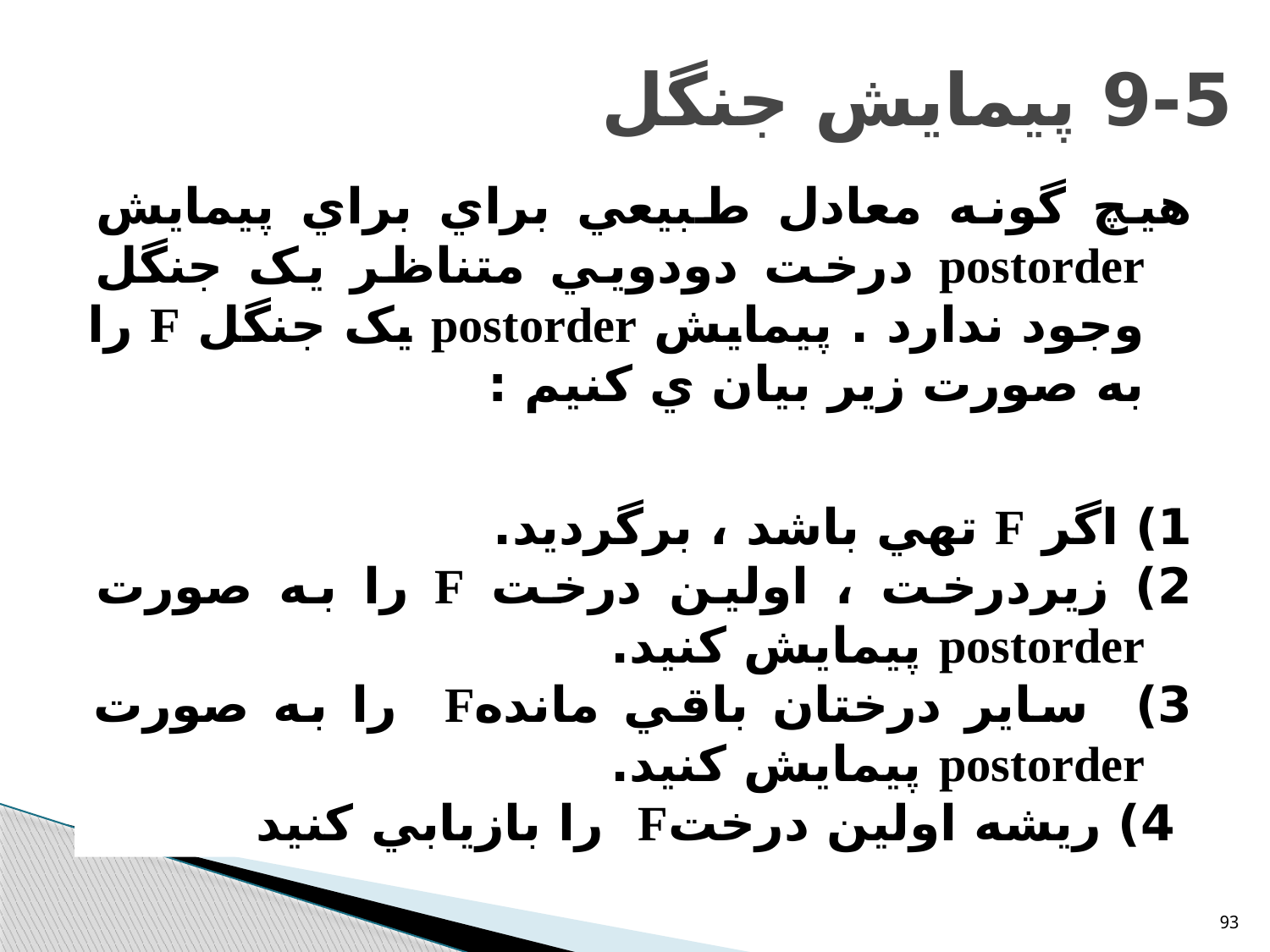

# 9-5 پيمايش جنگل
هيچ گونه معادل طبيعي براي براي پيمايش postorder درخت دودويي متناظر يک جنگل وجود ندارد . پيمايش postorder يک جنگل F را به صورت زير بيان ي کنيم :

1) اگر F تهي باشد ، برگرديد.
2) زيردرخت ، اولين درخت F را به صورت postorder پيمايش کنيد.
3)  ساير درختان باقي ماندهF  را به صورت postorder پيمايش کنيد.
 4) ريشه اولين درختF  را بازيابي کنيد
93